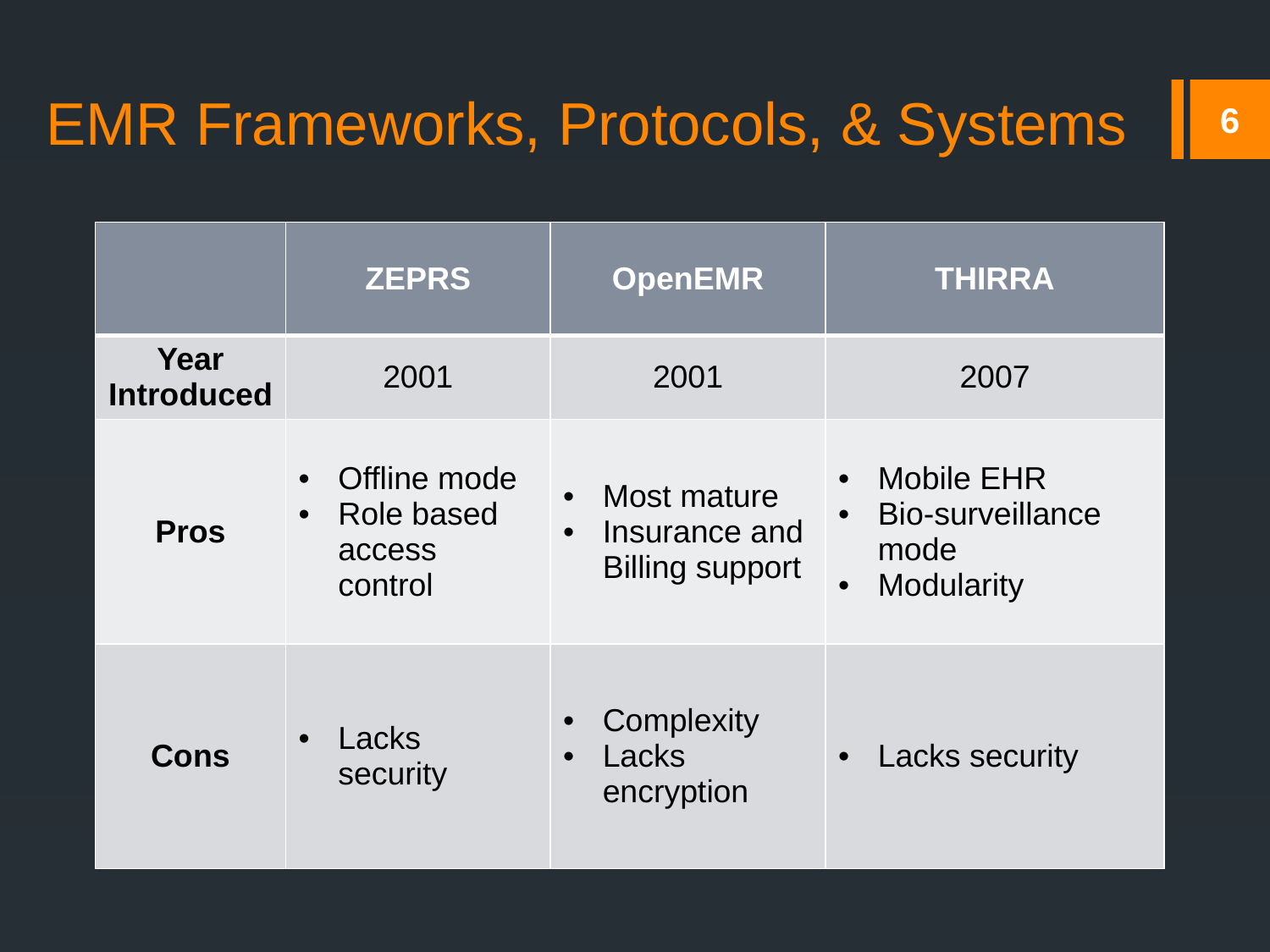

# EMR Frameworks, Protocols, & Systems
6
|  | ZEPRS | OpenEMR | THIRRA |
| --- | --- | --- | --- |
| Year Introduced | 2001 | 2001 | 2007 |
| Pros | Offline mode Role based access control | Most mature Insurance and Billing support | Mobile EHR Bio-surveillance mode Modularity |
| Cons | Lacks security | Complexity Lacks encryption | Lacks security |